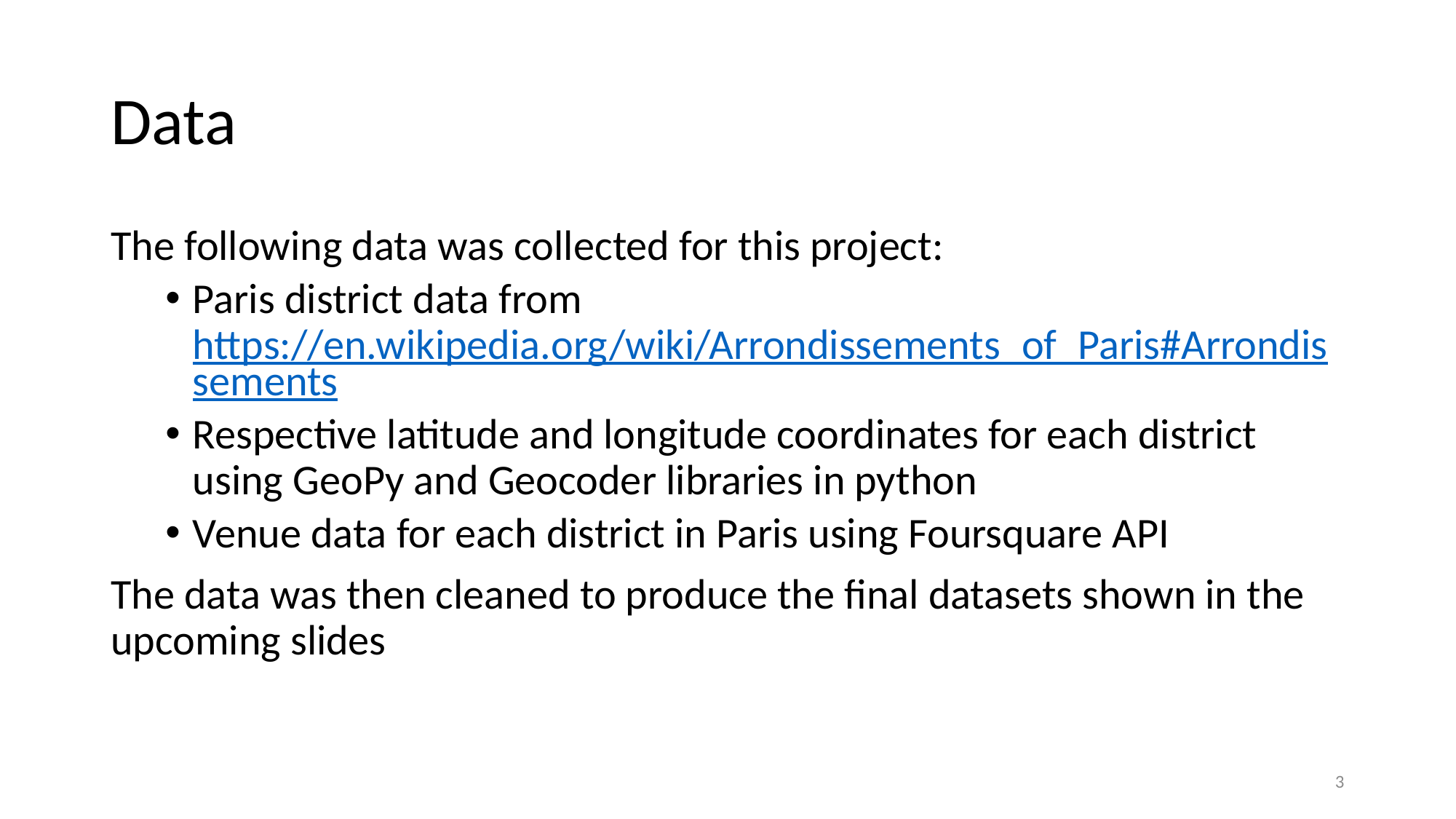

# Data
The following data was collected for this project:
Paris district data from https://en.wikipedia.org/wiki/Arrondissements_of_Paris#Arrondissements
Respective latitude and longitude coordinates for each district using GeoPy and Geocoder libraries in python
Venue data for each district in Paris using Foursquare API
The data was then cleaned to produce the final datasets shown in the upcoming slides

3